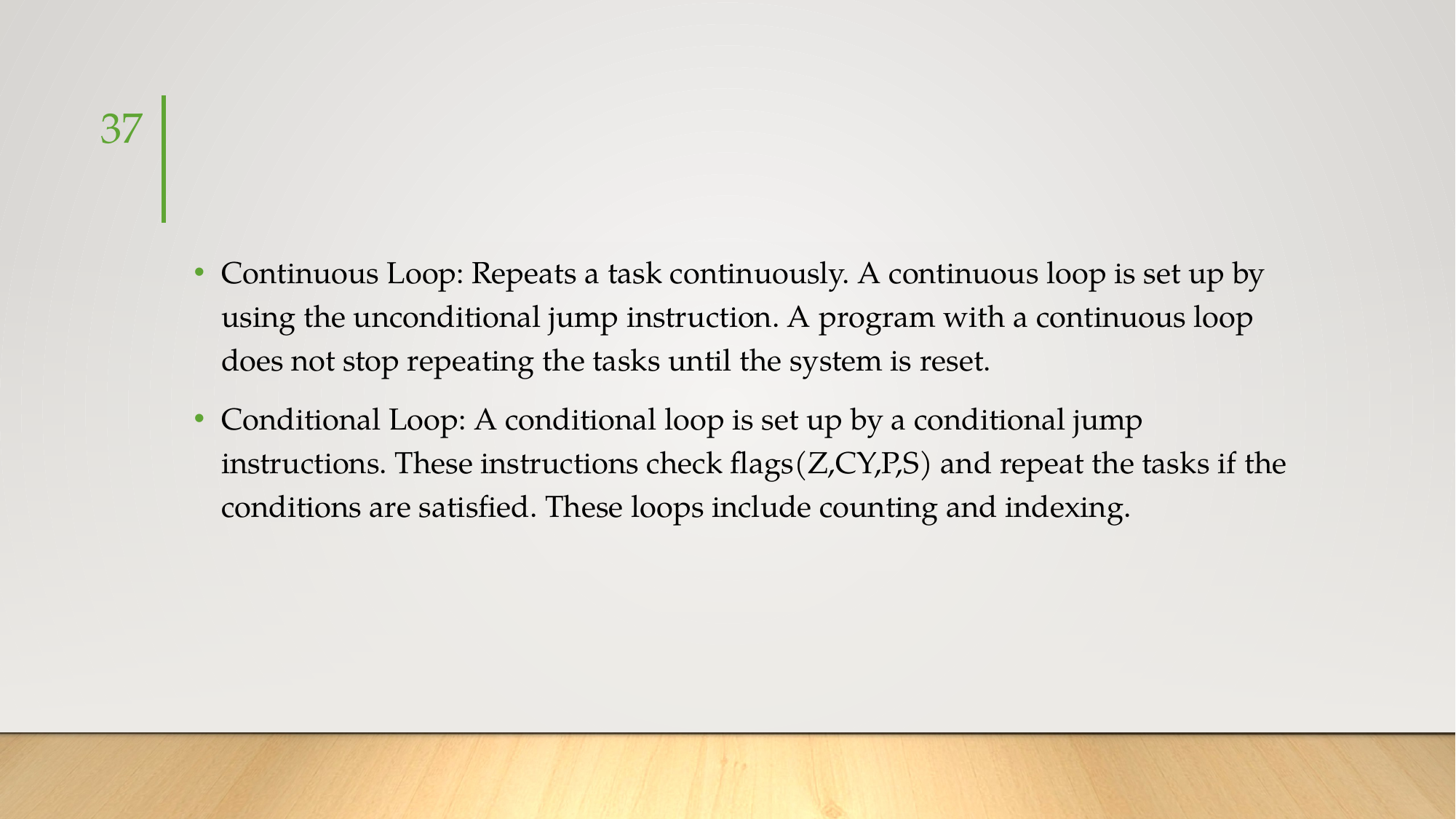

37
#
Continuous Loop: Repeats a task continuously. A continuous loop is set up by using the unconditional jump instruction. A program with a continuous loop does not stop repeating the tasks until the system is reset.
Conditional Loop: A conditional loop is set up by a conditional jump instructions. These instructions check flags(Z,CY,P,S) and repeat the tasks if the conditions are satisfied. These loops include counting and indexing.